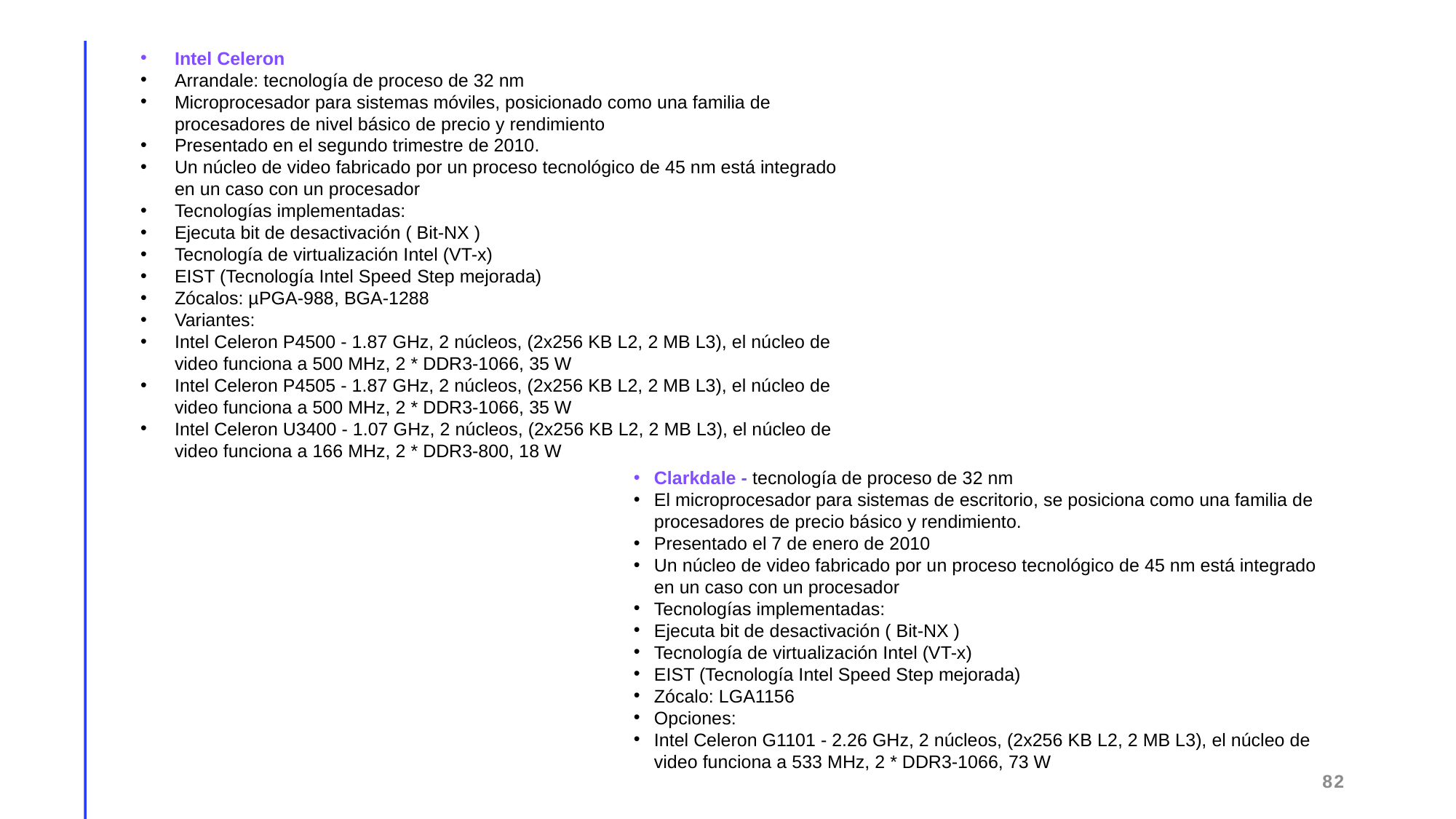

Intel Celeron
Arrandale: tecnología de proceso de 32 nm
Microprocesador para sistemas móviles, posicionado como una familia de procesadores de nivel básico de precio y rendimiento
Presentado en el segundo trimestre de 2010.
Un núcleo de video fabricado por un proceso tecnológico de 45 nm está integrado en un caso con un procesador
Tecnologías implementadas:
Ejecuta bit de desactivación ( Bit-NX )
Tecnología de virtualización Intel (VT-x)
EIST (Tecnología Intel Speed ​​Step mejorada)
Zócalos: µPGA-988, BGA-1288
Variantes:
Intel Celeron P4500 - 1.87 GHz, 2 núcleos, (2x256 KB L2, 2 MB L3), el núcleo de video funciona a 500 MHz, 2 * DDR3-1066, 35 W
Intel Celeron P4505 - 1.87 GHz, 2 núcleos, (2x256 KB L2, 2 MB L3), el núcleo de video funciona a 500 MHz, 2 * DDR3-1066, 35 W
Intel Celeron U3400 - 1.07 GHz, 2 núcleos, (2x256 KB L2, 2 MB L3), el núcleo de video funciona a 166 MHz, 2 * DDR3-800, 18 W
Clarkdale - tecnología de proceso de 32 nm
El microprocesador para sistemas de escritorio, se posiciona como una familia de procesadores de precio básico y rendimiento.
Presentado el 7 de enero de 2010
Un núcleo de video fabricado por un proceso tecnológico de 45 nm está integrado en un caso con un procesador
Tecnologías implementadas:
Ejecuta bit de desactivación ( Bit-NX )
Tecnología de virtualización Intel (VT-x)
EIST (Tecnología Intel Speed Step mejorada)
Zócalo: LGA1156
Opciones:
Intel Celeron G1101 - 2.26 GHz, 2 núcleos, (2x256 KB L2, 2 MB L3), el núcleo de video funciona a 533 MHz, 2 * DDR3-1066, 73 W
82